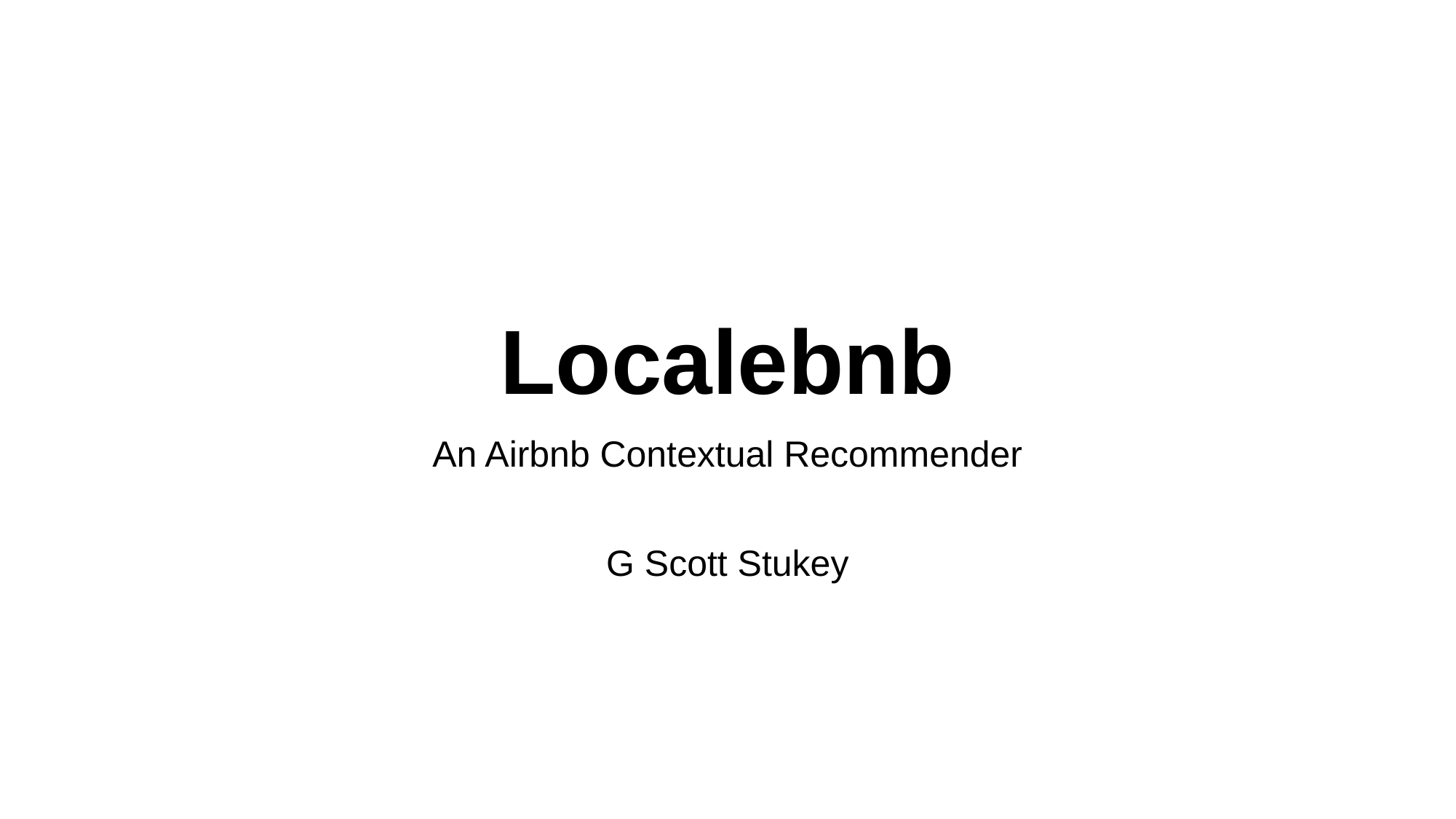

# Localebnb
An Airbnb Contextual Recommender

G Scott Stukey